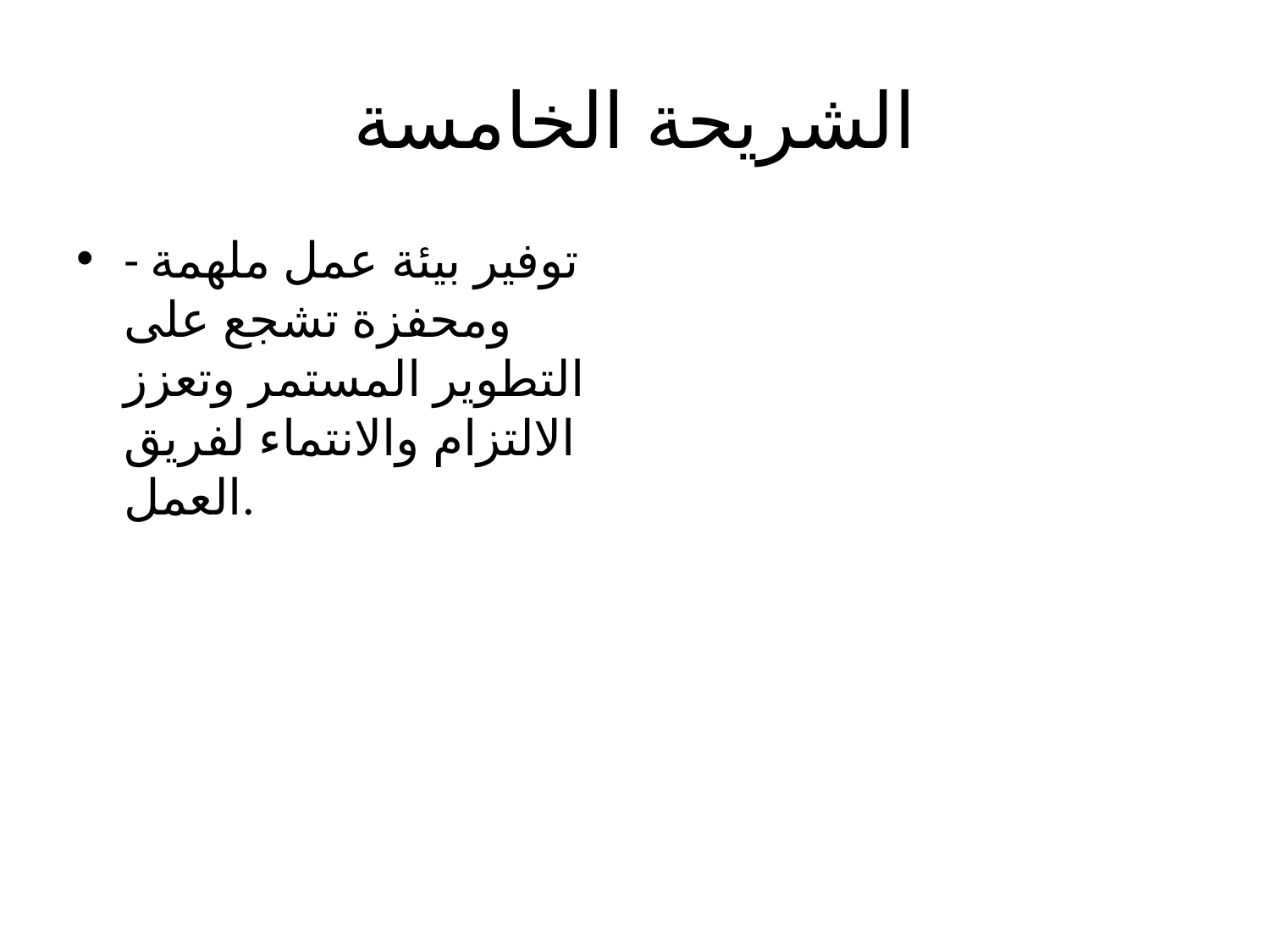

# الشريحة الخامسة
- توفير بيئة عمل ملهمة ومحفزة تشجع على التطوير المستمر وتعزز الالتزام والانتماء لفريق العمل.